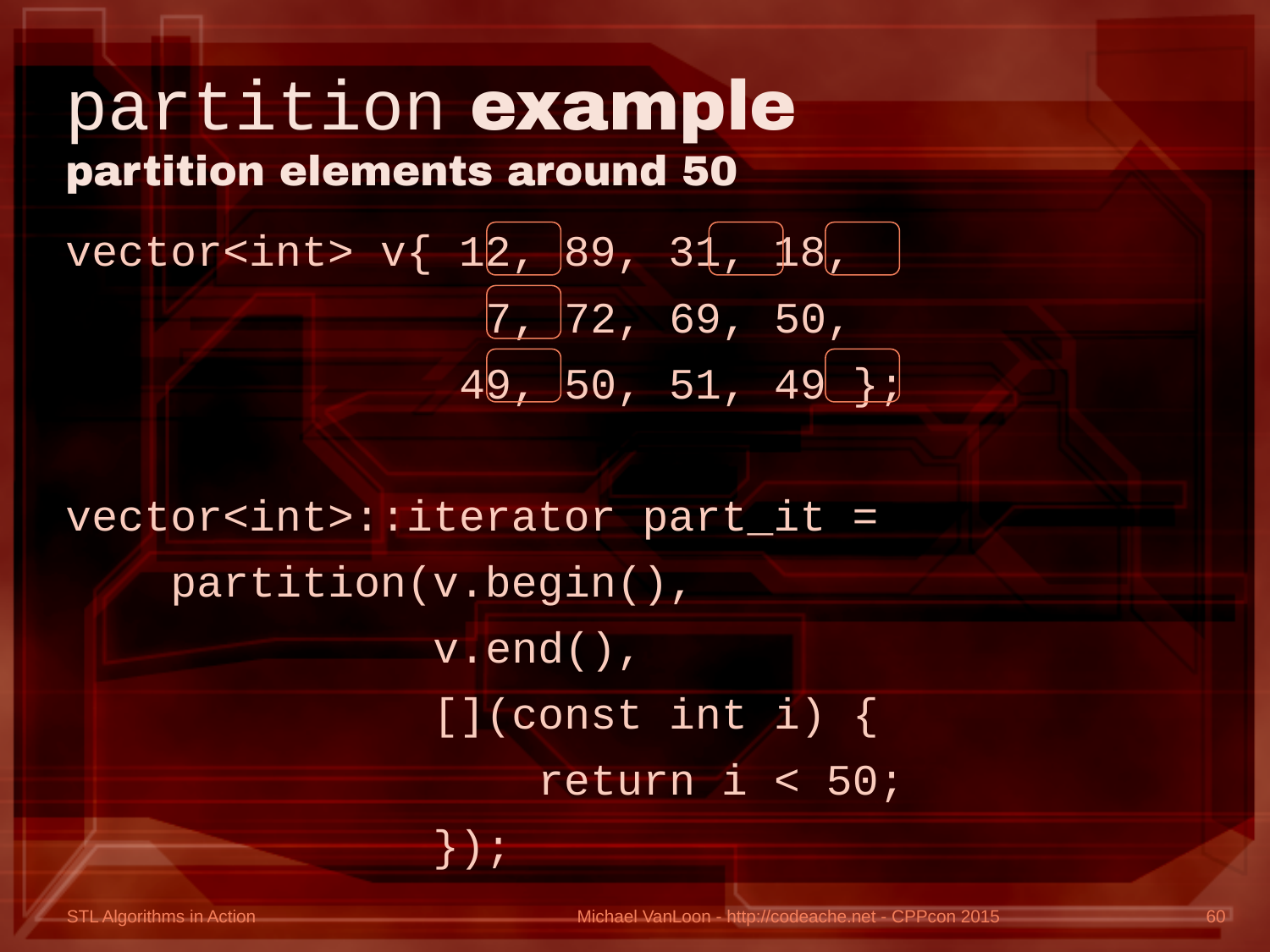

# partition example partition elements around 50
vector<int> v{ 12, 89, 31, 18,
                7, 72, 69, 50,
               49, 50, 51, 49 };

vector<int>::iterator part_it =
    partition(v.begin(),
              v.end(),
              [](const int i) {
                  return i < 50;
              });

Michael VanLoon - http://codeache.net - CPPcon 2015
60